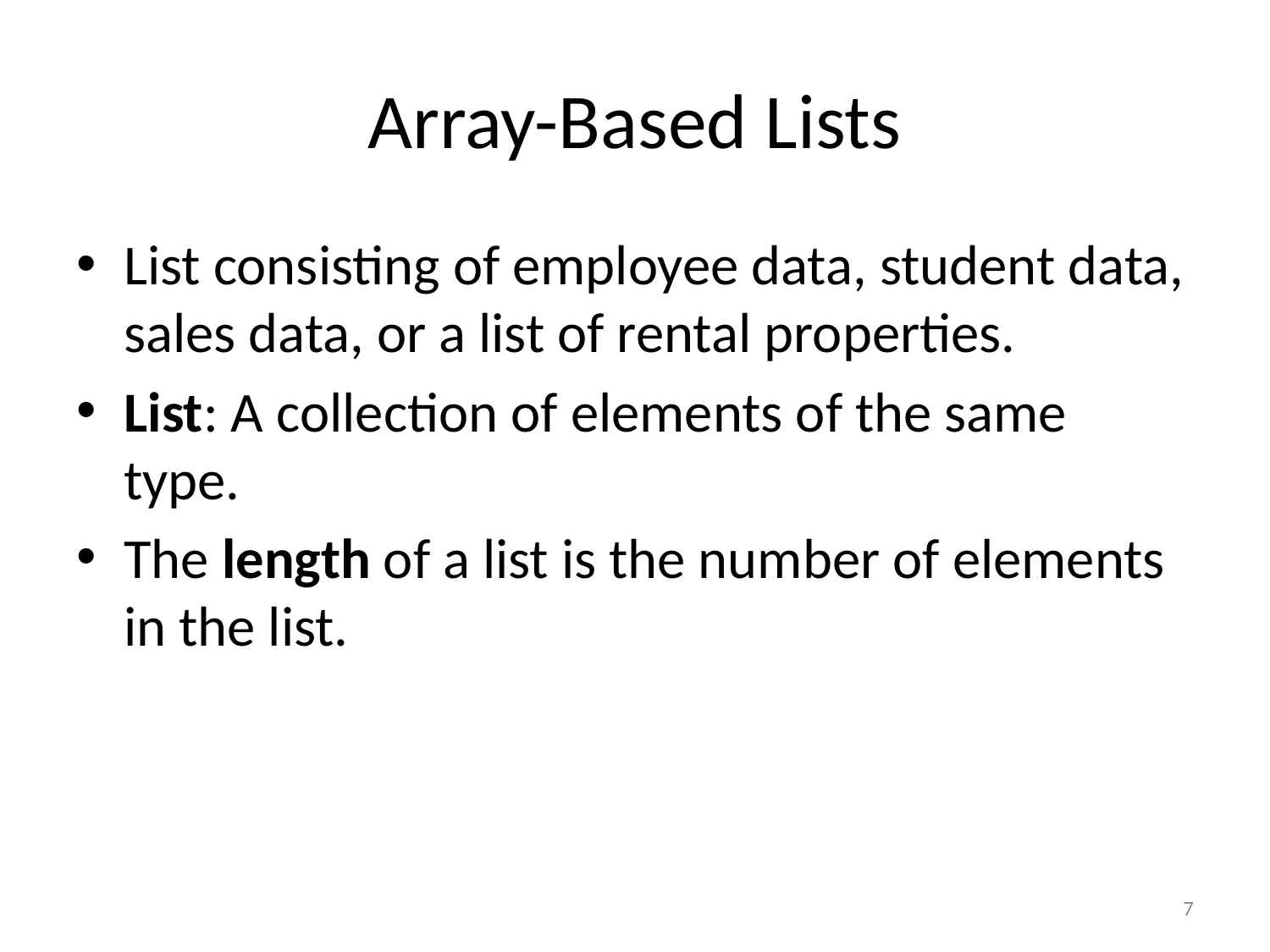

# Array-Based Lists
List consisting of employee data, student data, sales data, or a list of rental properties.
List: A collection of elements of the same type.
The length of a list is the number of elements in the list.

7